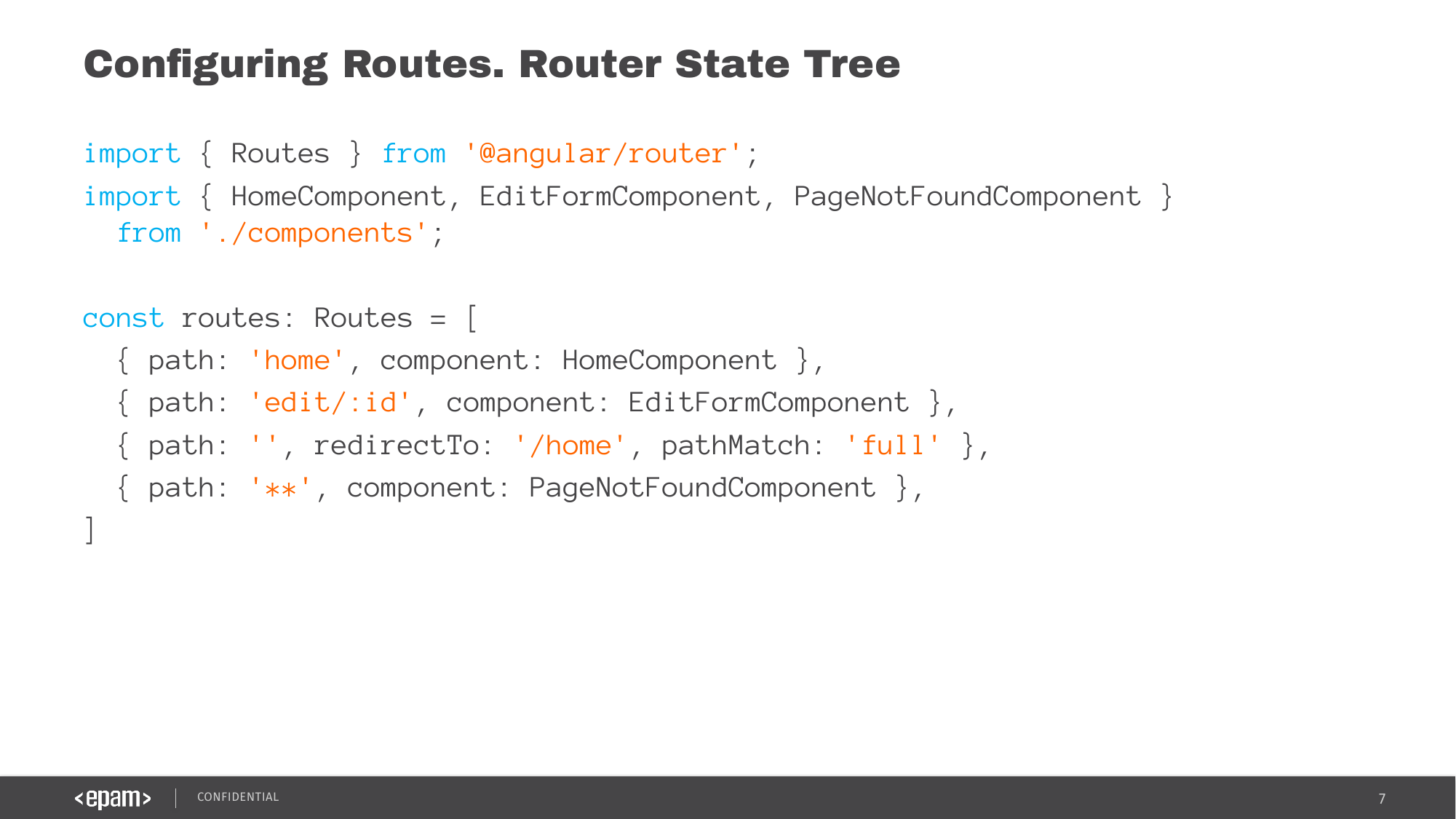

# Configuring Routes. Router State Tree
import { Routes } from '@angular/router';
import { HomeComponent, EditFormComponent, PageNotFoundComponent }
  from './components';

const routes: Routes = [
  { path: 'home', component: HomeComponent },
  { path: 'edit/:id', component: EditFormComponent },
  { path: '', redirectTo: '/home', pathMatch: 'full' },
  { path: '**', component: PageNotFoundComponent },
]